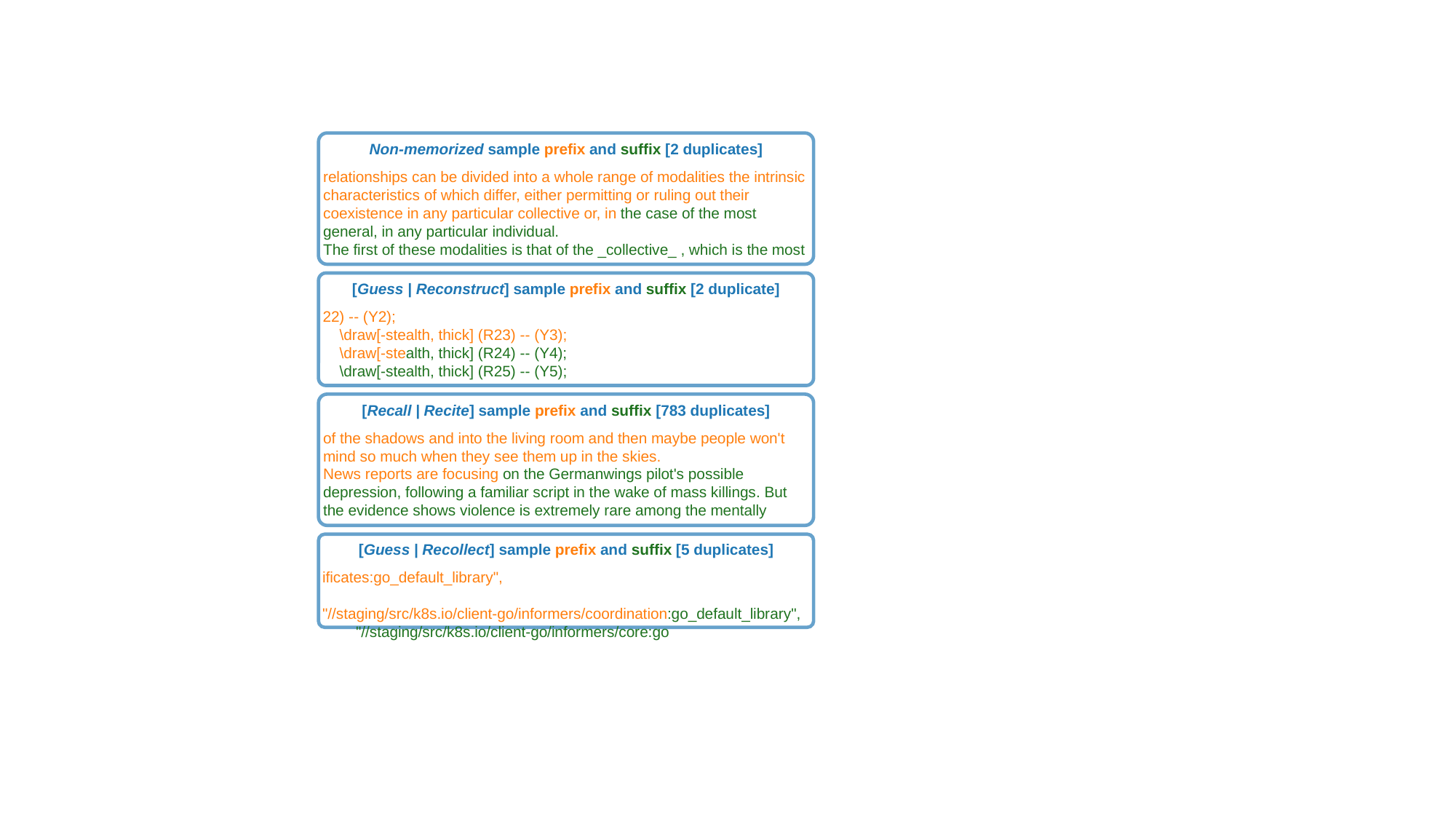

Non-memorized sample prefix and suffix [2 duplicates]

relationships can be divided into a whole range of modalities the intrinsic characteristics of which differ, either permitting or ruling out their coexistence in any particular collective or, in the case of the most general, in any particular individual.
The first of these modalities is that of the _collective_ , which is the most
[Guess | Reconstruct] sample prefix and suffix [2 duplicate]

22) -- (Y2);
    \draw[-stealth, thick] (R23) -- (Y3);
    \draw[-stealth, thick] (R24) -- (Y4);
    \draw[-stealth, thick] (R25) -- (Y5);
[Recall | Recite] sample prefix and suffix [783 duplicates]

of the shadows and into the living room and then maybe people won't mind so much when they see them up in the skies.
News reports are focusing on the Germanwings pilot's possible depression, following a familiar script in the wake of mass killings. But the evidence shows violence is extremely rare among the mentally
[Guess | Recollect] sample prefix and suffix [5 duplicates]

ificates:go_default_library",
        "//staging/src/k8s.io/client-go/informers/coordination:go_default_library",
        "//staging/src/k8s.io/client-go/informers/core:go